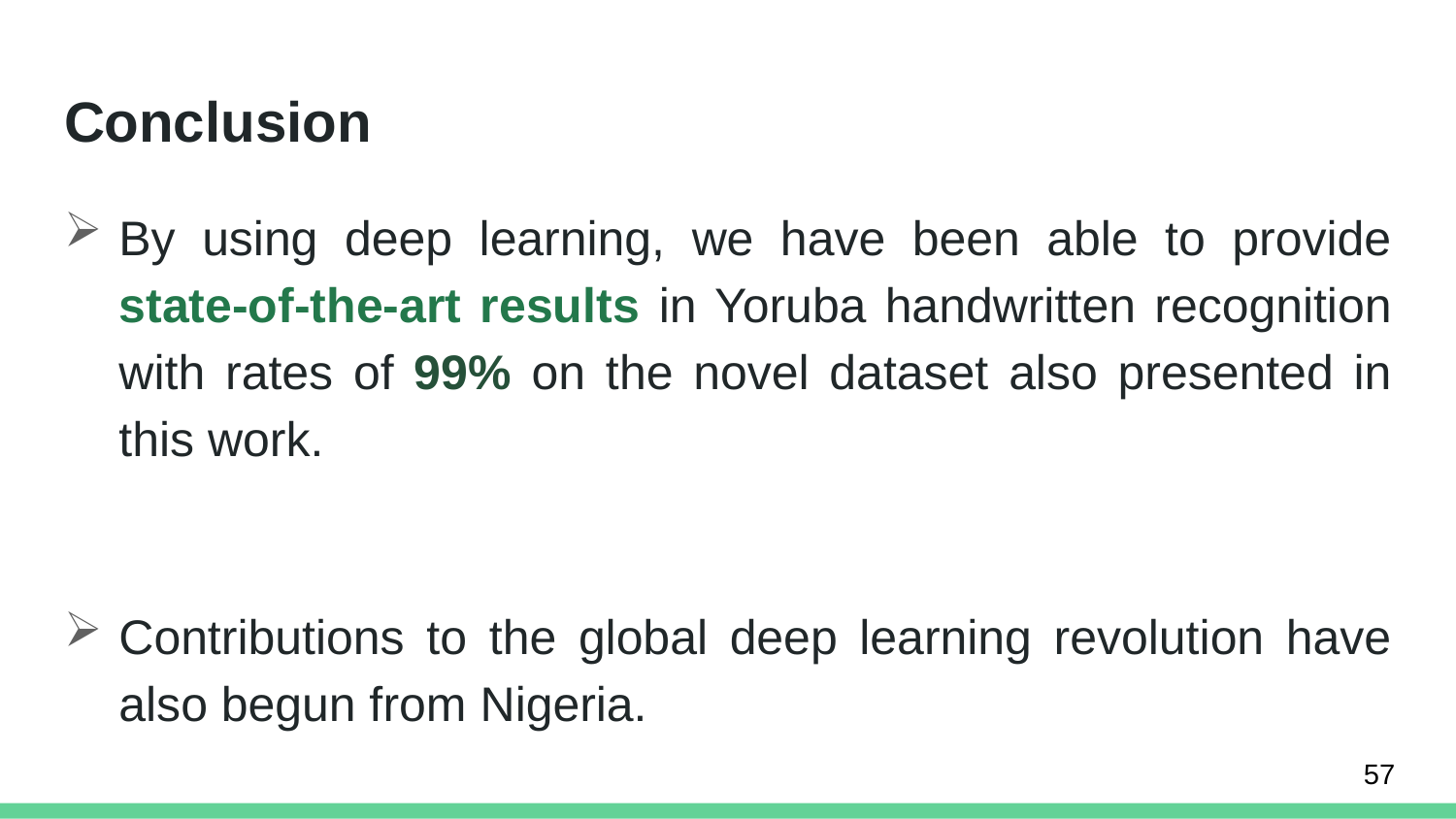

# Conclusion
By using deep learning, we have been able to provide state-of-the-art results in Yoruba handwritten recognition with rates of 99% on the novel dataset also presented in this work.

Contributions to the global deep learning revolution have also begun from Nigeria.
57